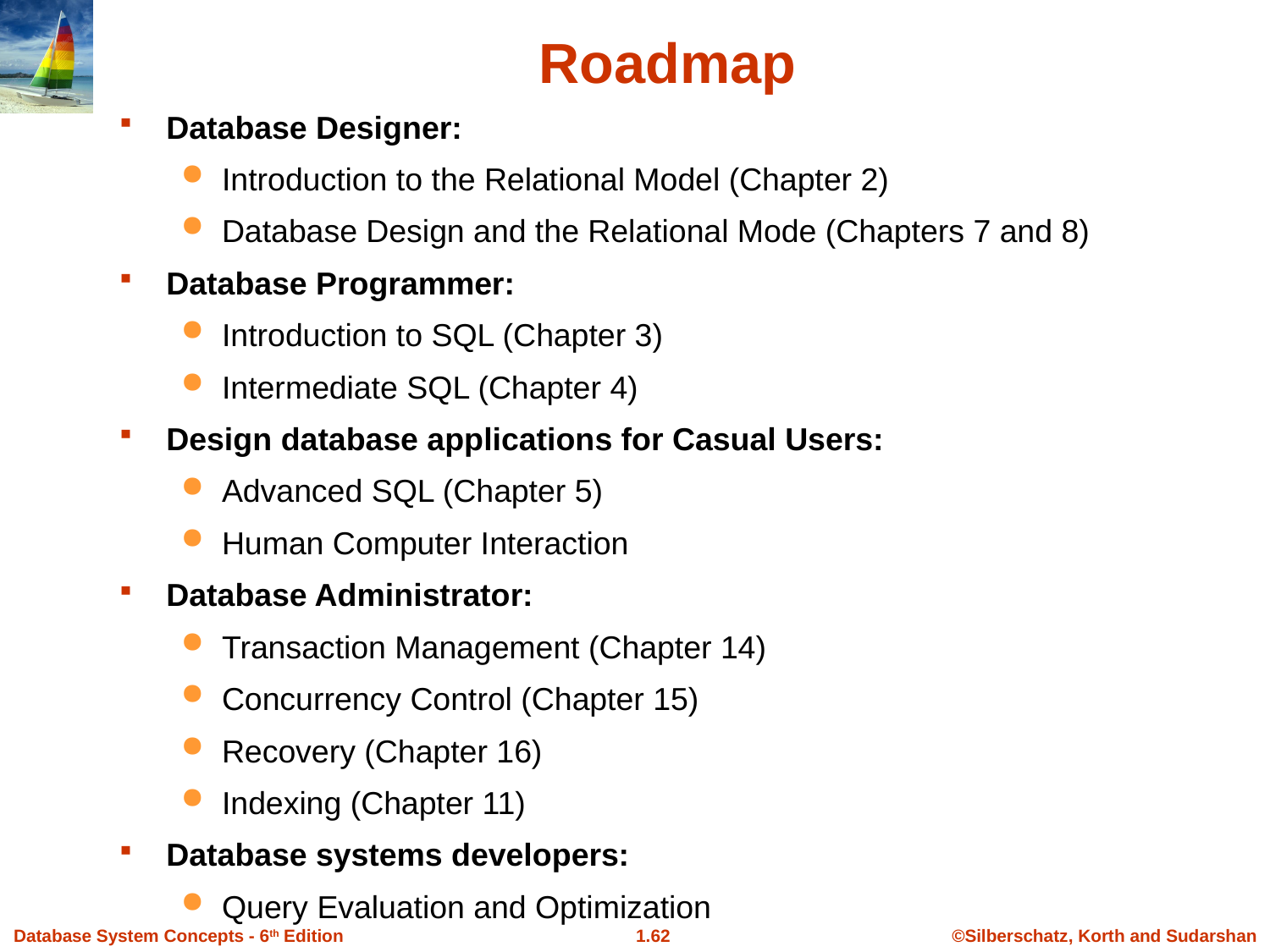

Roadmap
Database Designer:
Introduction to the Relational Model (Chapter 2)
Database Design and the Relational Mode (Chapters 7 and 8)
Database Programmer:
Introduction to SQL (Chapter 3)
Intermediate SQL (Chapter 4)
Design database applications for Casual Users:
Advanced SQL (Chapter 5)
Human Computer Interaction
Database Administrator:
Transaction Management (Chapter 14)
Concurrency Control (Chapter 15)
Recovery (Chapter 16)
Indexing (Chapter 11)
Database systems developers:
Query Evaluation and Optimization